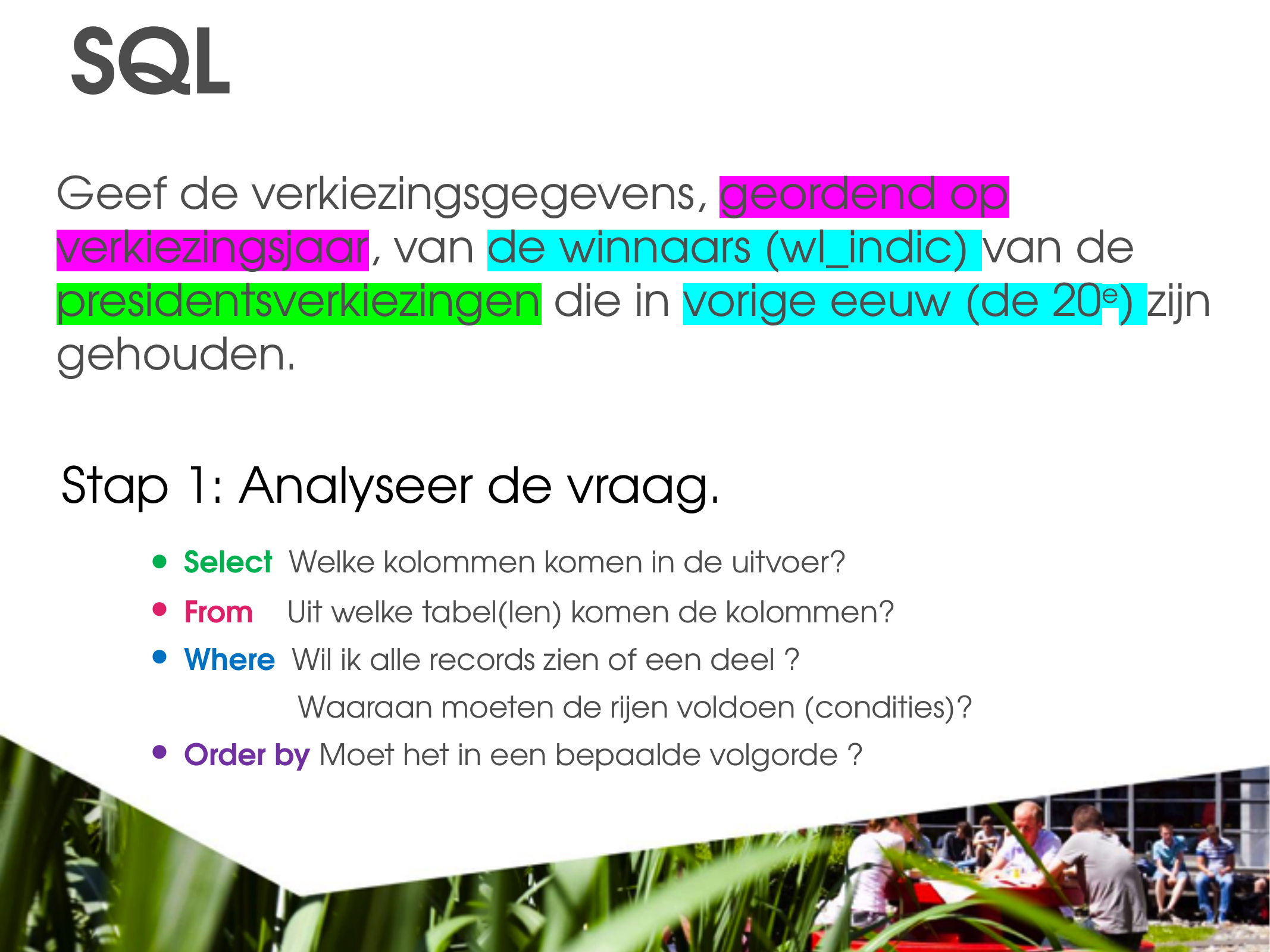

SQL
Geef de verkiezingsgegevens, geordend op verkiezingsjaar, van de winnaars (wl_indic) van de presidentsverkiezingen die in vorige eeuw (de 20e) zijn gehouden.

Stap 1: Analyseer de vraag.
Select  Welke kolommen komen in de uitvoer?
From    Uit welke tabel(len) komen de kolommen?
Where  Wil ik alle records zien of een deel ?
                  Waaraan moeten de rijen voldoen (condities)?
Order by Moet het in een bepaalde volgorde ?